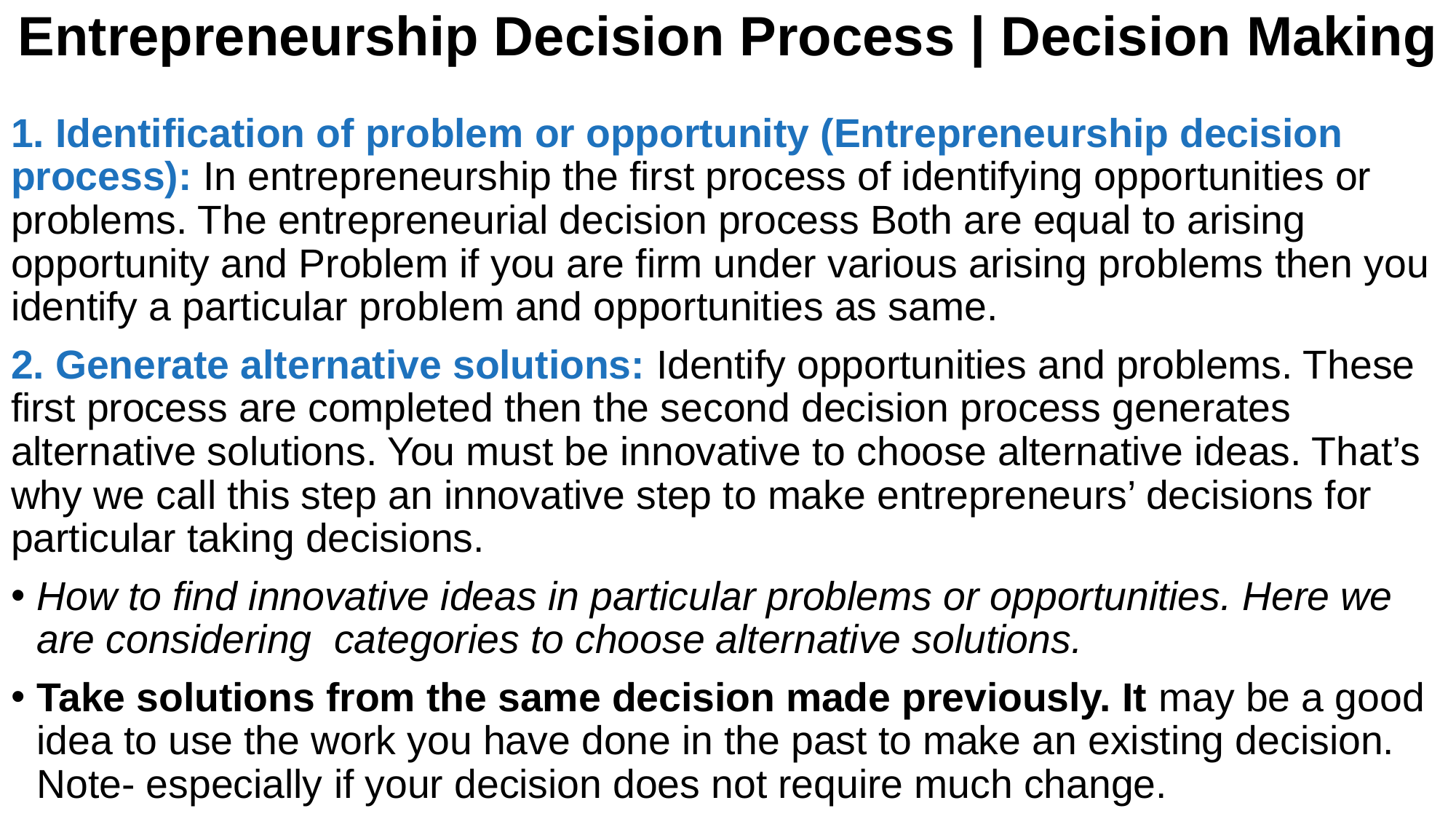

# Entrepreneurship Decision Process | Decision Making
1. Identification of problem or opportunity (Entrepreneurship decision process): In entrepreneurship the first process of identifying opportunities or problems. The entrepreneurial decision process Both are equal to arising opportunity and Problem if you are firm under various arising problems then you identify a particular problem and opportunities as same.
2. Generate alternative solutions: Identify opportunities and problems. These first process are completed then the second decision process generates alternative solutions. You must be innovative to choose alternative ideas. That’s why we call this step an innovative step to make entrepreneurs’ decisions for particular taking decisions.
How to find innovative ideas in particular problems or opportunities. Here we are considering  categories to choose alternative solutions.
Take solutions from the same decision made previously. It may be a good idea to use the work you have done in the past to make an existing decision. Note- especially if your decision does not require much change.